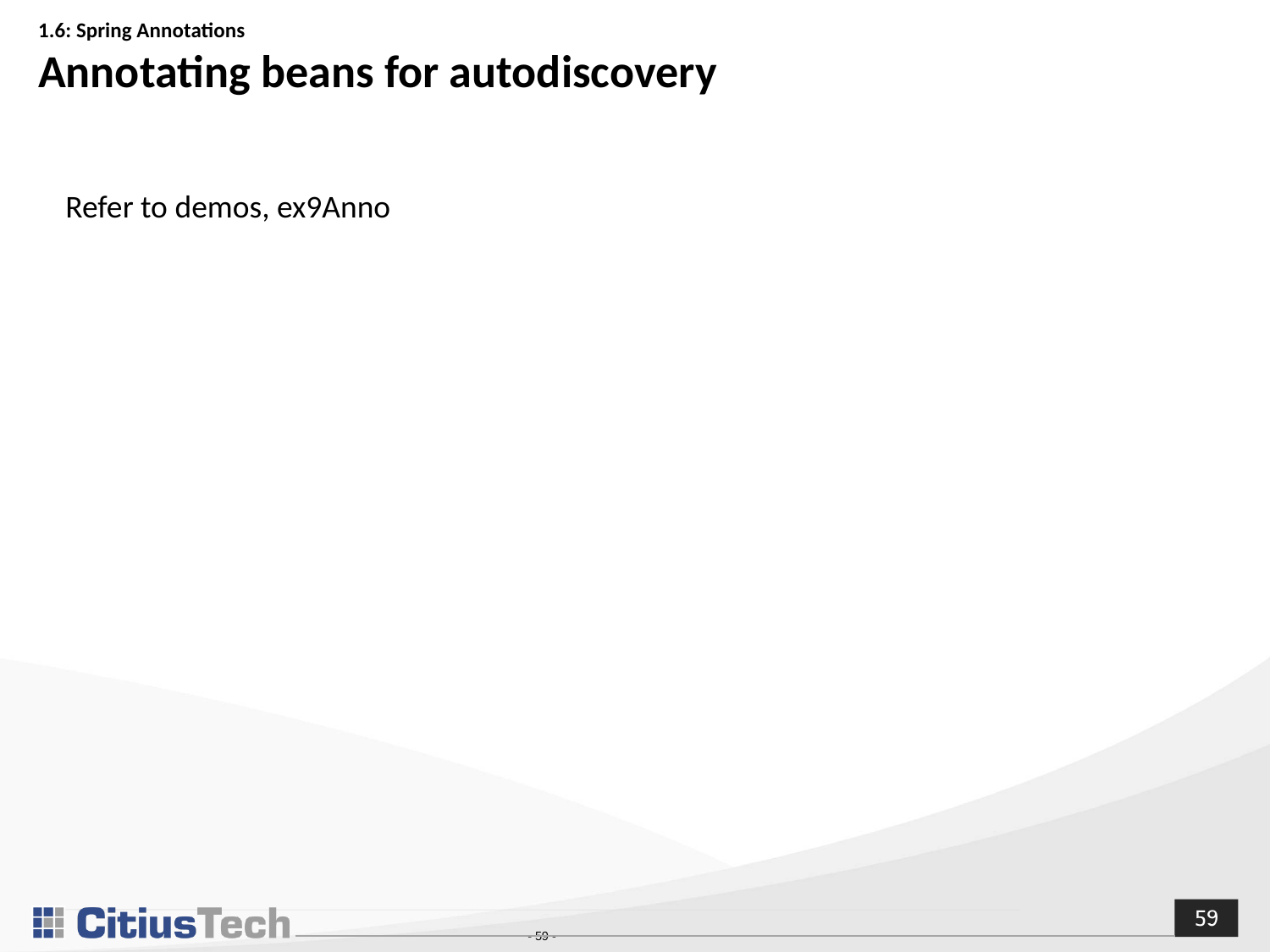

# 1.6: Spring Annotations Annotating beans for autodiscovery
Refer to demos, ex9Anno